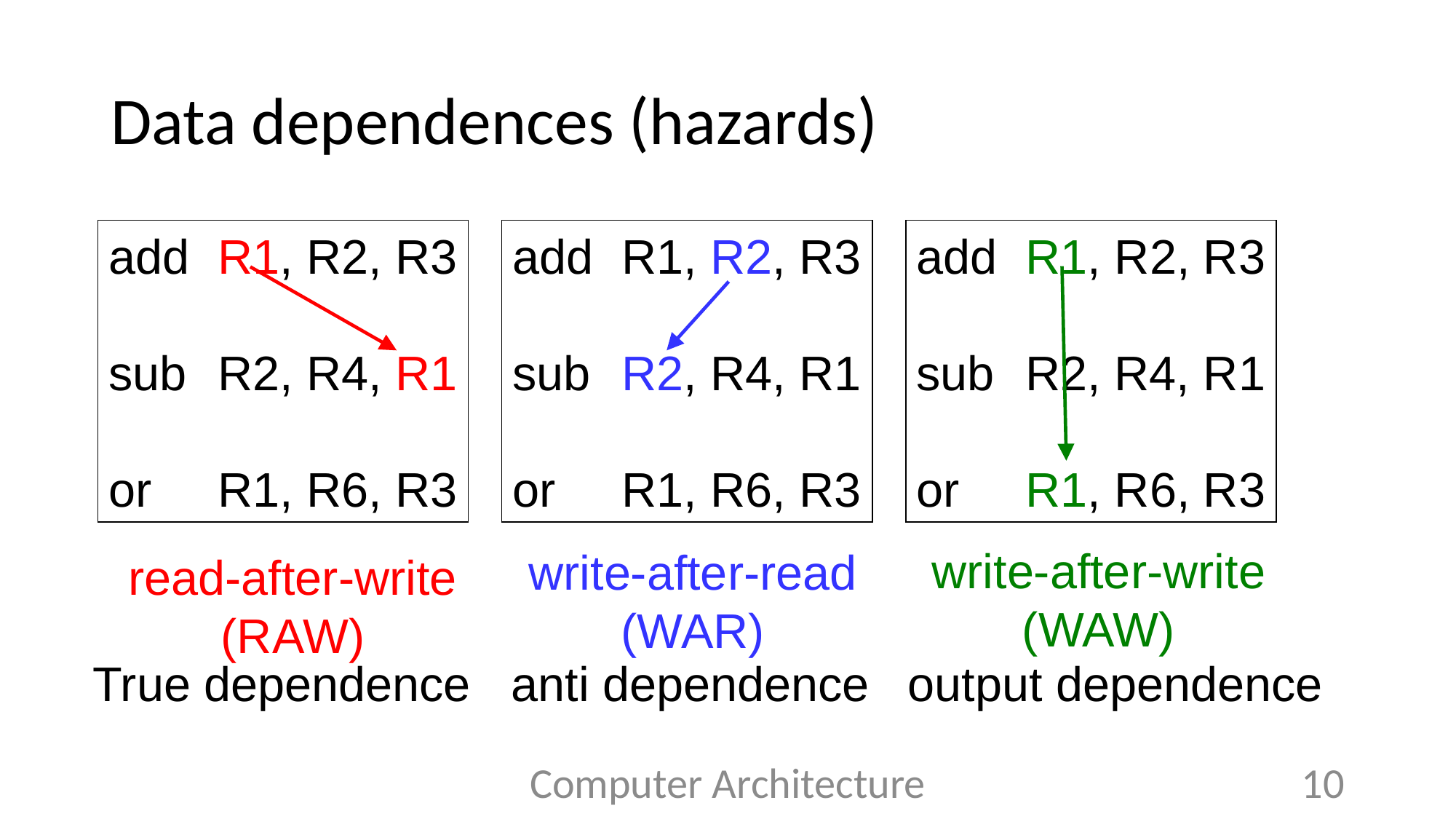

# Data dependences (hazards)
add	R1, R2, R3

sub	R2, R4, R1

or	R1, R6, R3

add	R1, R2, R3

sub	R2, R4, R1

or	R1, R6, R3

add	R1, R2, R3

sub	R2, R4, R1

or	R1, R6, R3

write-after-write
(WAW)
write-after-read
(WAR)
read-after-write
(RAW)
True dependence
anti dependence

output dependence
Computer Architecture
10